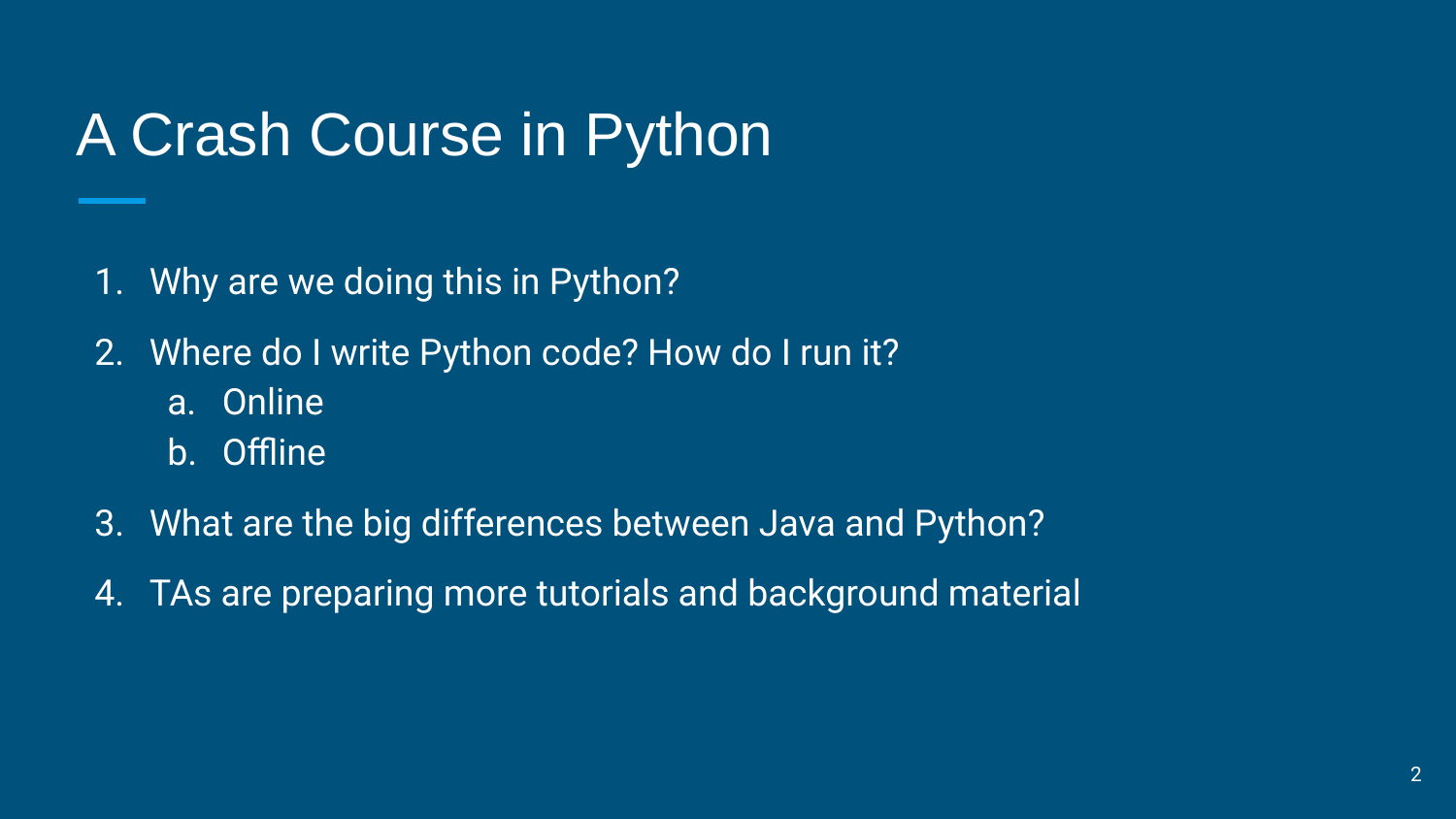

# A Crash Course in Python
Why are we doing this in Python?
Where do I write Python code? How do I run it?
Online
Offline
What are the big differences between Java and Python?
TAs are preparing more tutorials and background material
2